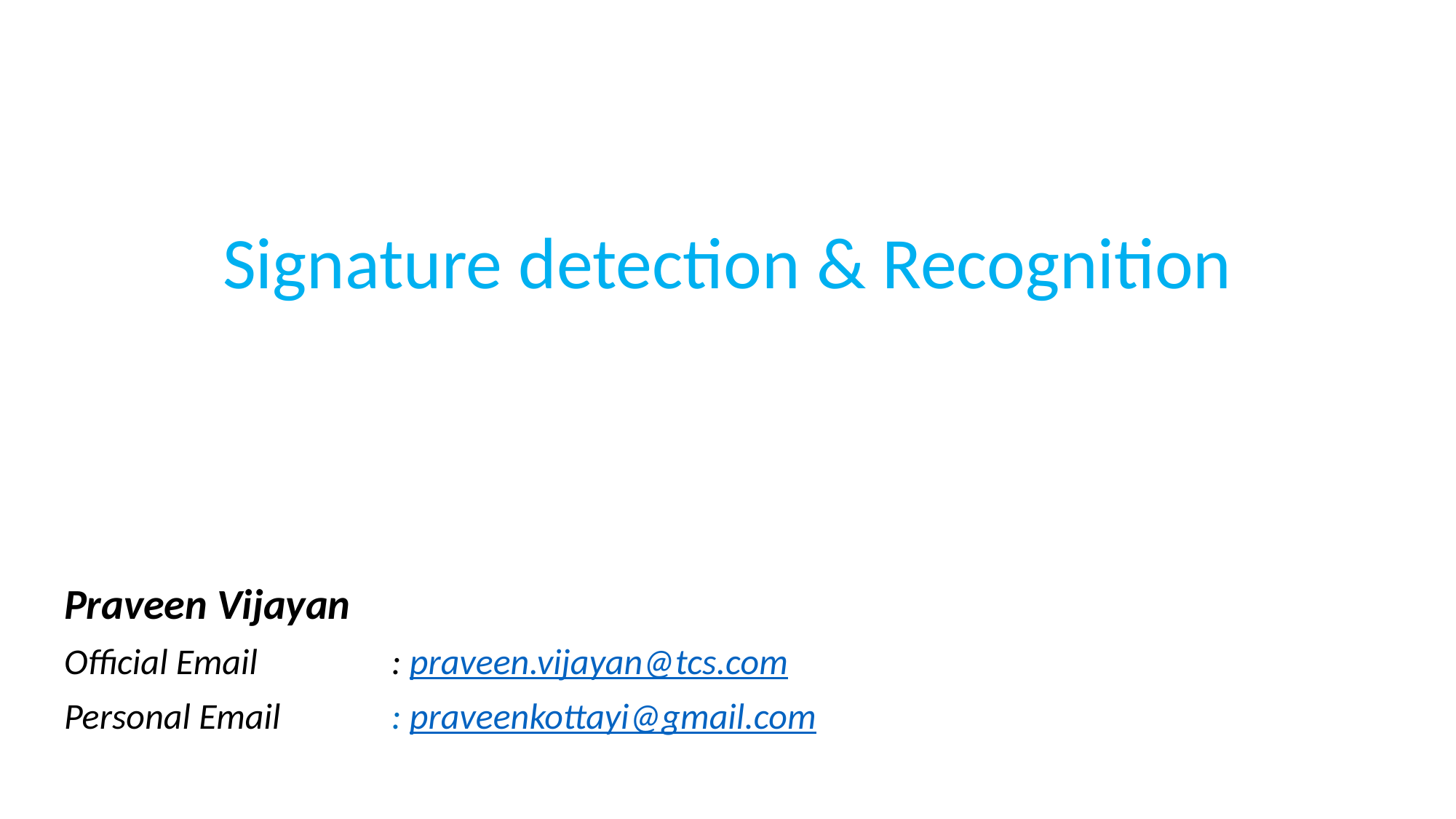

# Signature detection & Recognition
Praveen Vijayan
Official Email		: praveen.vijayan@tcs.com
Personal Email		: praveenkottayi@gmail.com